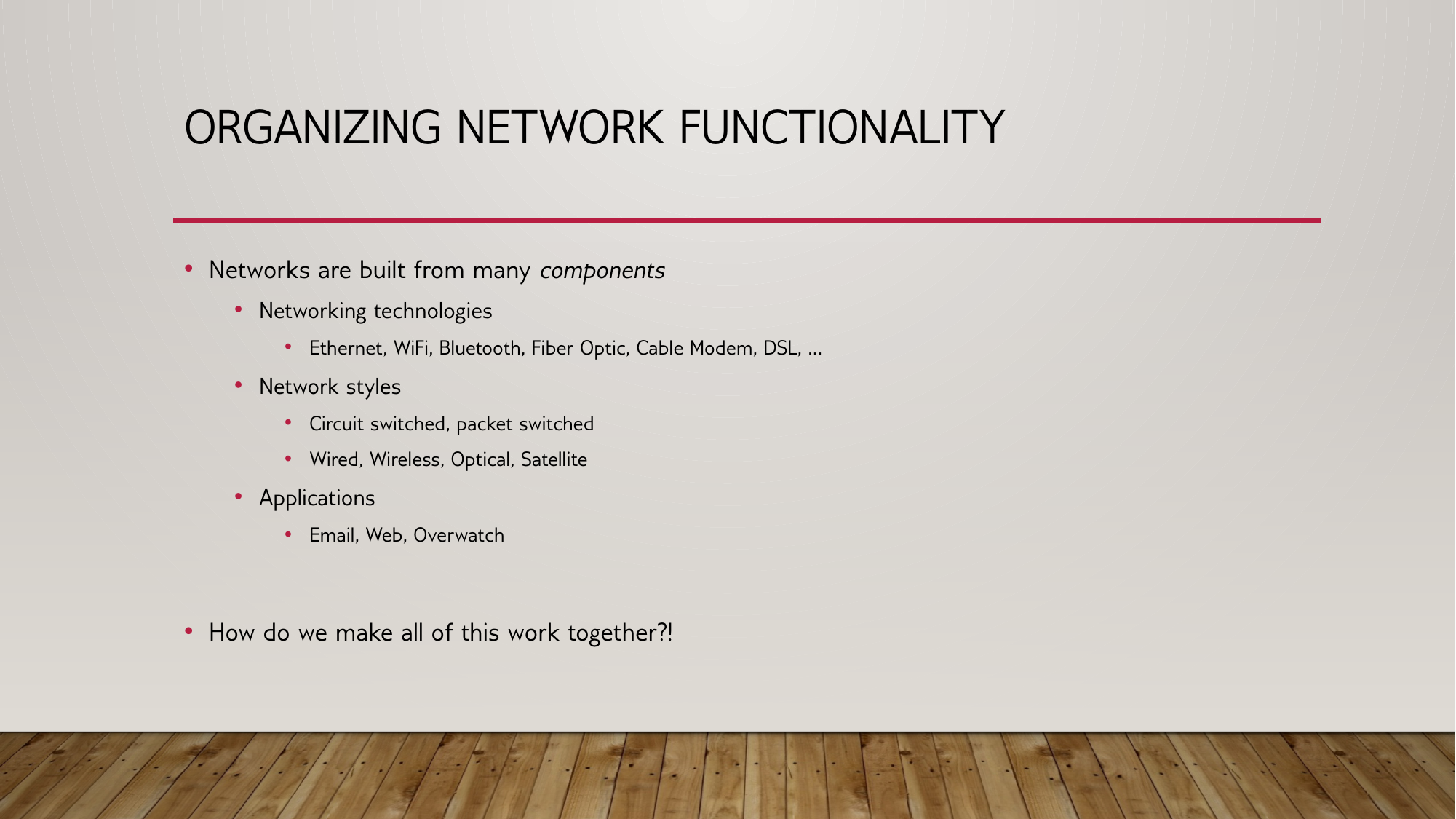

# Organizing Network Functionality
Networks are built from many components
Networking technologies
Ethernet, WiFi, Bluetooth, Fiber Optic, Cable Modem, DSL, …
Network styles
Circuit switched, packet switched
Wired, Wireless, Optical, Satellite
Applications
Email, Web, Overwatch

How do we make all of this work together?!